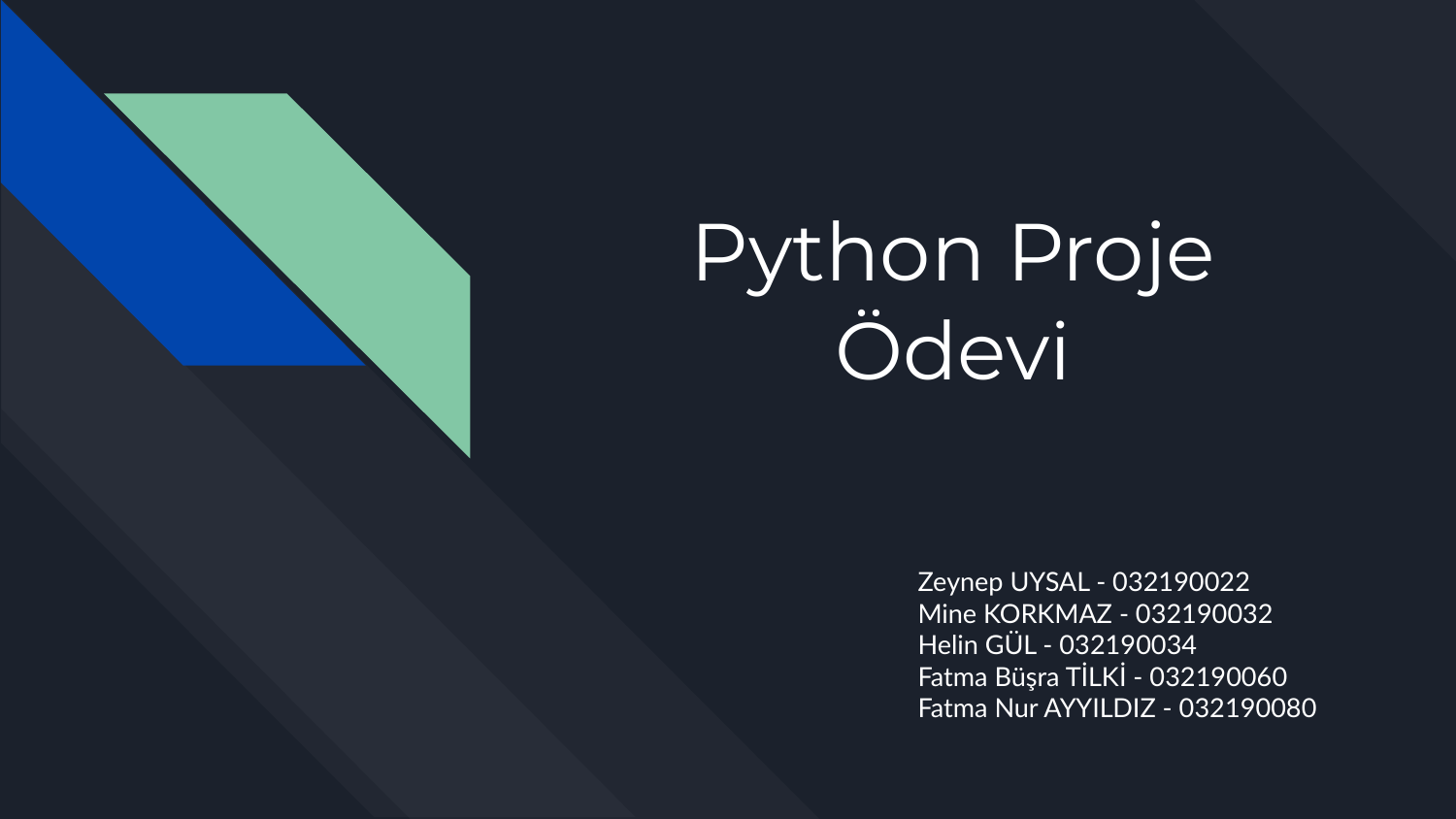

# Python Proje Ödevi
Zeynep UYSAL - 032190022
Mine KORKMAZ - 032190032
Helin GÜL - 032190034
Fatma Büşra TİLKİ - 032190060
Fatma Nur AYYILDIZ - 032190080